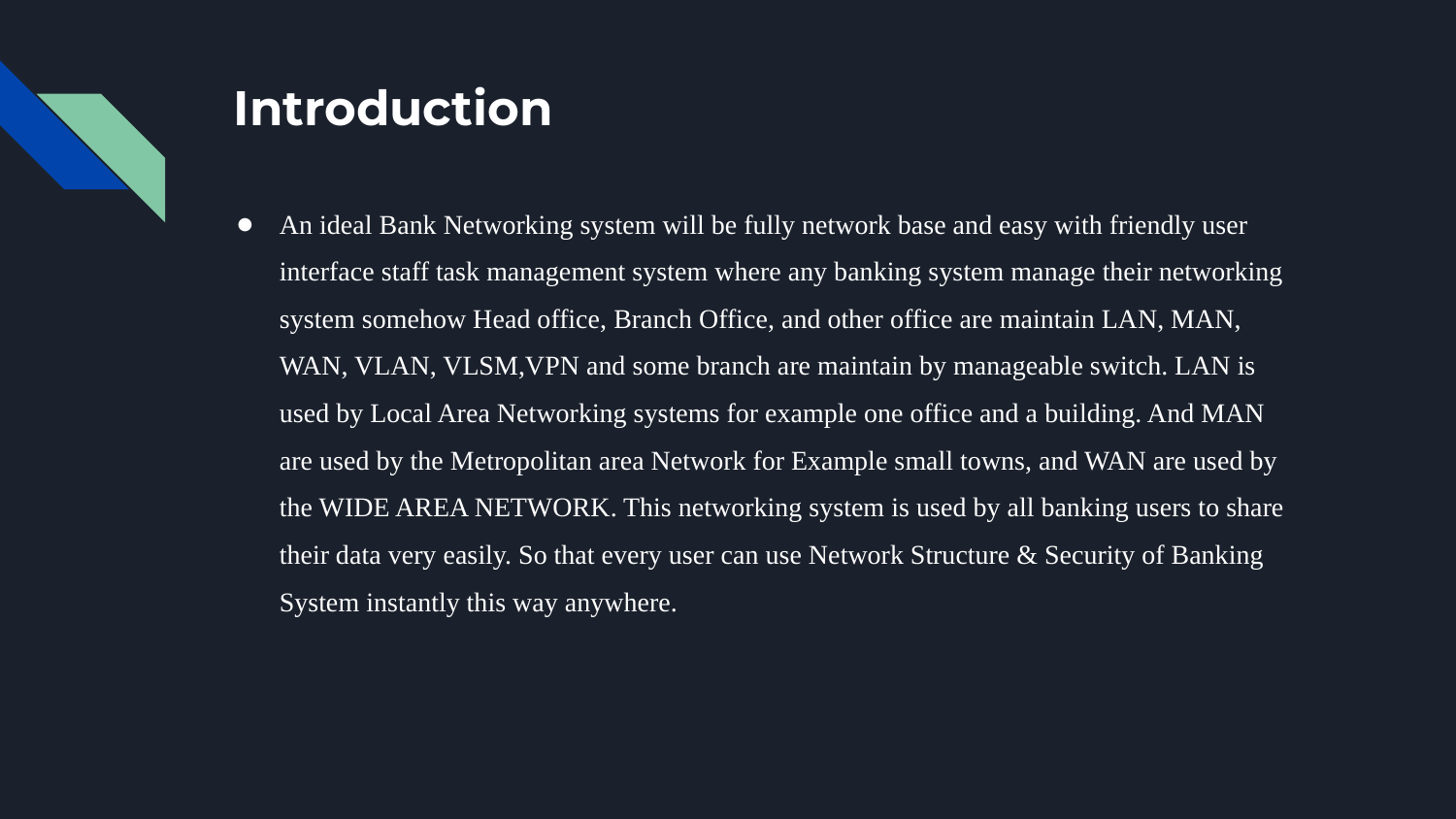

# Introduction
An ideal Bank Networking system will be fully network base and easy with friendly user interface staff task management system where any banking system manage their networking system somehow Head office, Branch Office, and other office are maintain LAN, MAN, WAN, VLAN, VLSM,VPN and some branch are maintain by manageable switch. LAN is used by Local Area Networking systems for example one office and a building. And MAN are used by the Metropolitan area Network for Example small towns, and WAN are used by the WIDE AREA NETWORK. This networking system is used by all banking users to share their data very easily. So that every user can use Network Structure & Security of Banking System instantly this way anywhere.